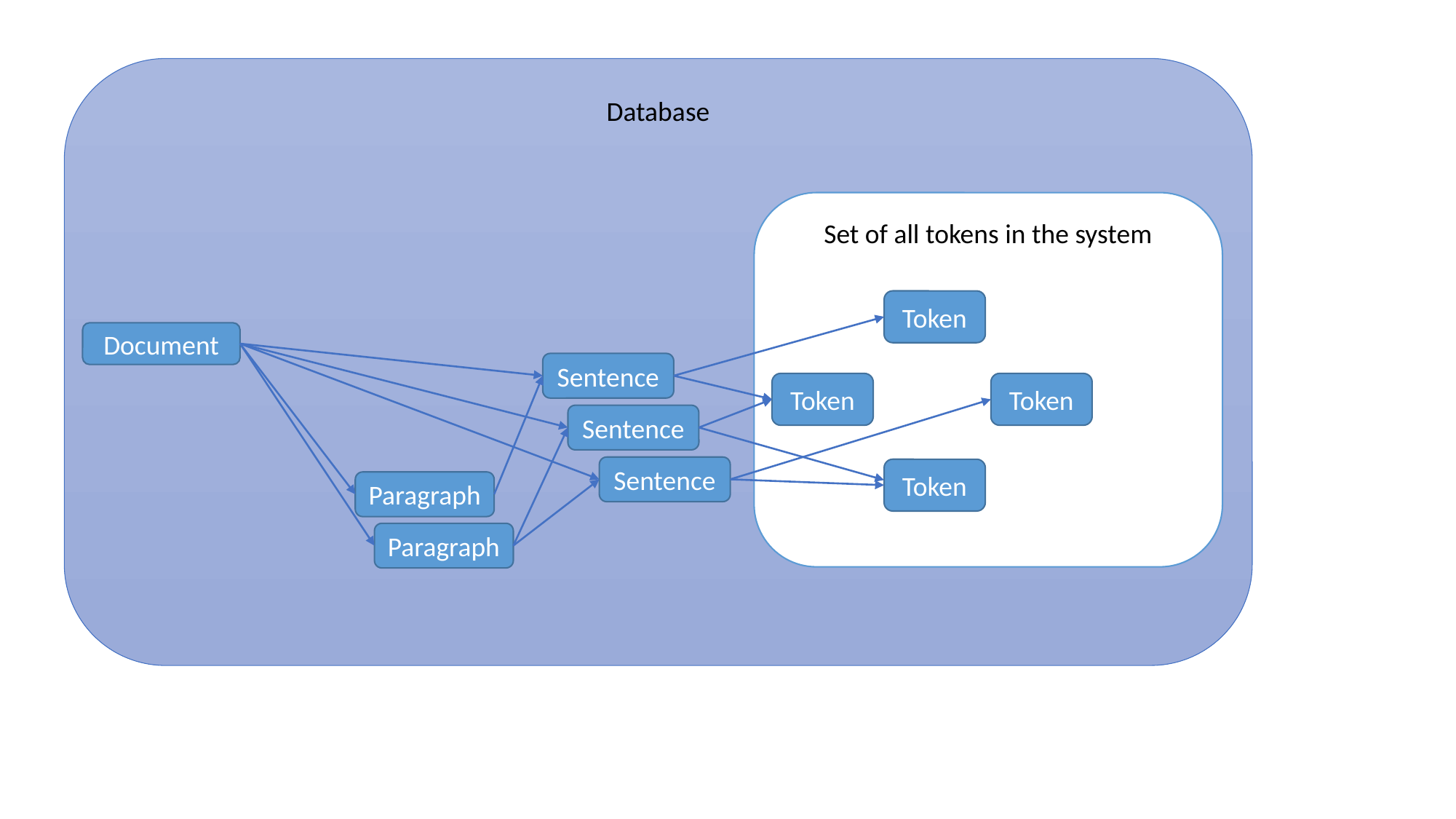

Database
Set of all tokens in the system
Token
Document
Sentence
Token
Token
Sentence
Sentence
Token
Paragraph
Paragraph